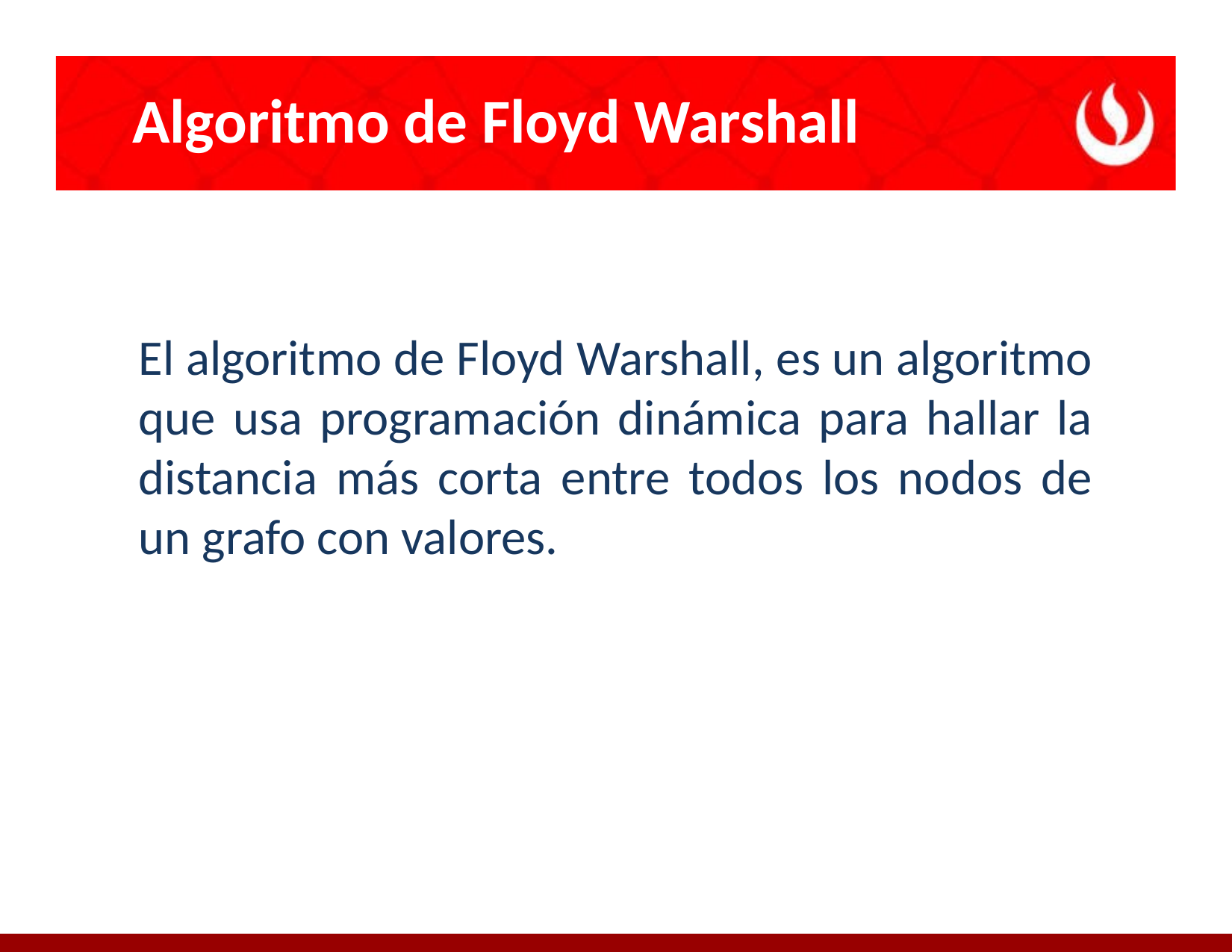

Algoritmo de Floyd Warshall
El algoritmo de Floyd Warshall, es un algoritmo que usa programación dinámica para hallar la distancia más corta entre todos los nodos de un grafo con valores.